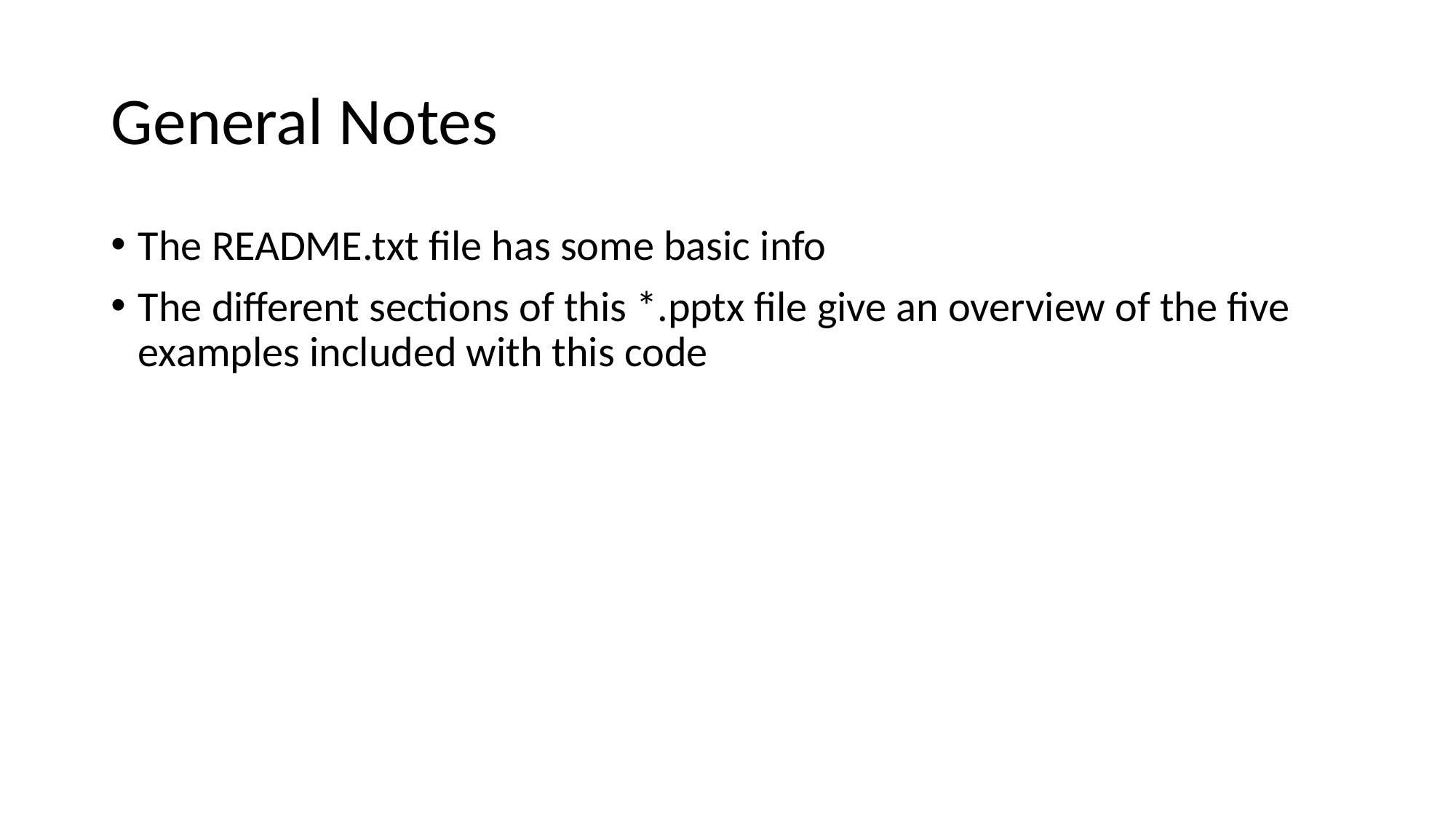

# General Notes
The README.txt file has some basic info
The different sections of this *.pptx file give an overview of the five examples included with this code